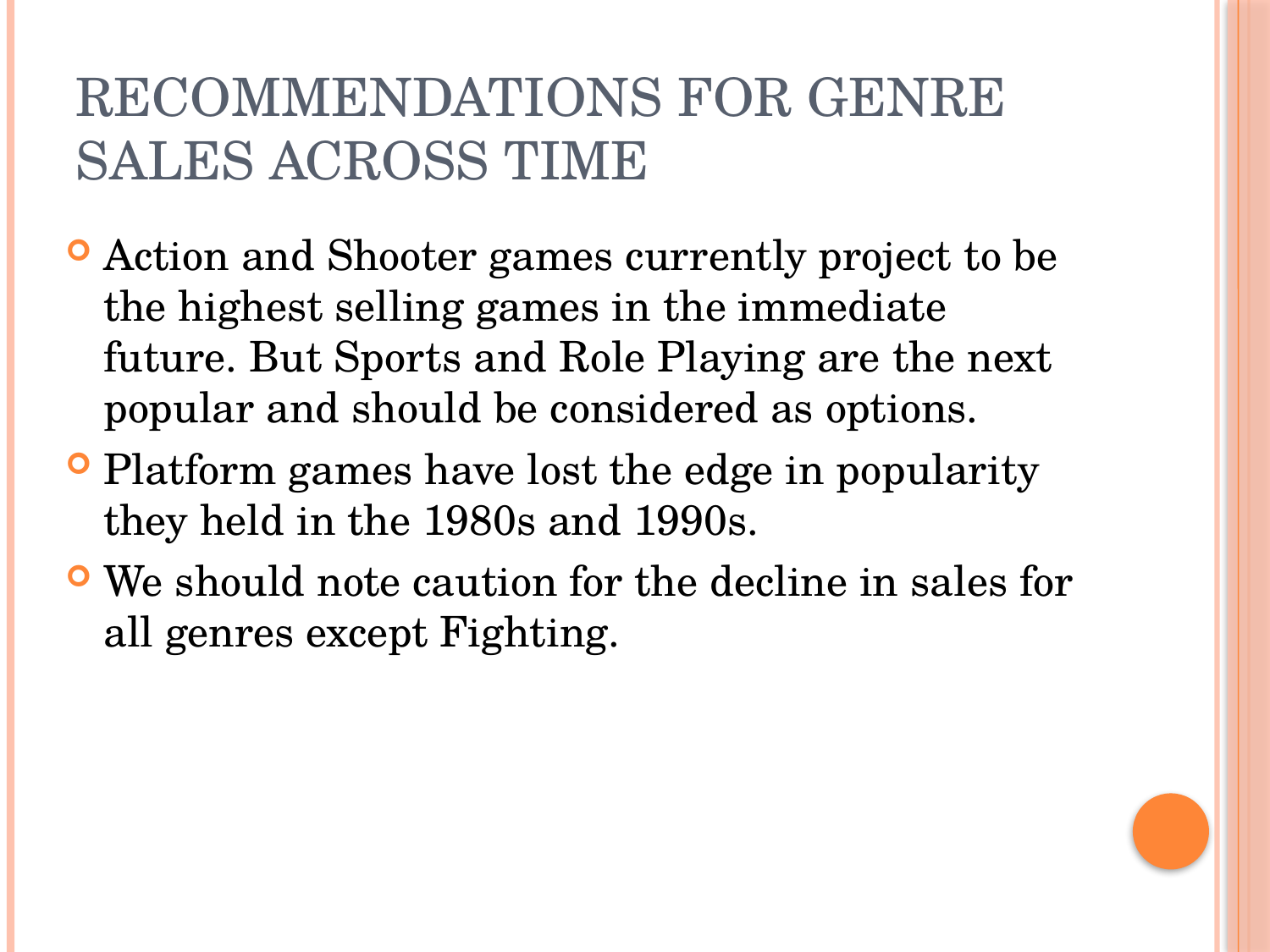

# Recommendations for Genre Sales Across Time
Action and Shooter games currently project to be the highest selling games in the immediate future. But Sports and Role Playing are the next popular and should be considered as options.
Platform games have lost the edge in popularity they held in the 1980s and 1990s.
We should note caution for the decline in sales for all genres except Fighting.